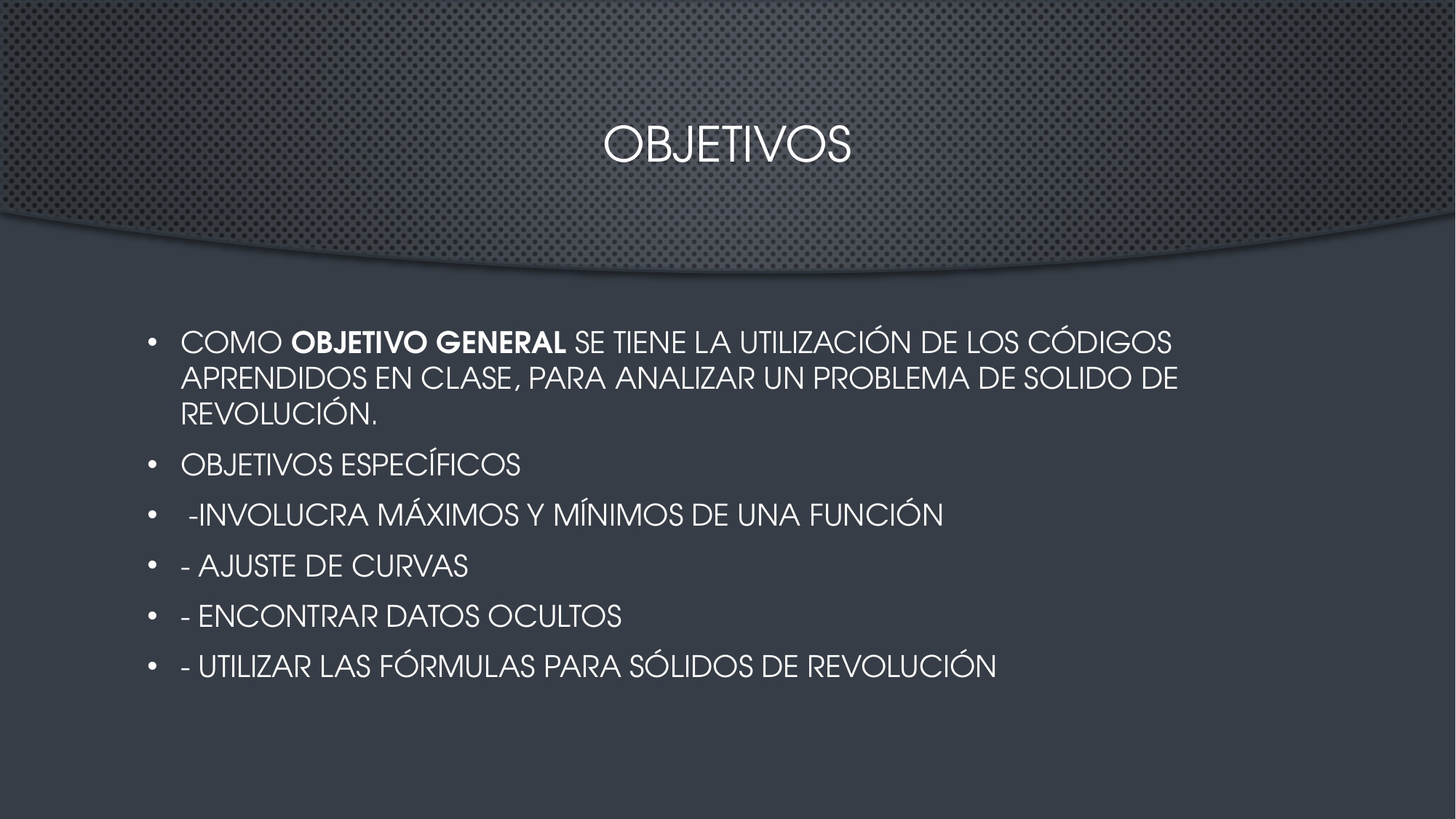

# Objetivos
Como objetivo general se tiene la utilización de los códigos aprendidos en clase, para analizar un problema de solido de revolución.
Objetivos específicos
 -Involucra máximos y mínimos de una función
- Ajuste de curvas
- Encontrar datos ocultos
- Utilizar las fórmulas para sólidos de revolución